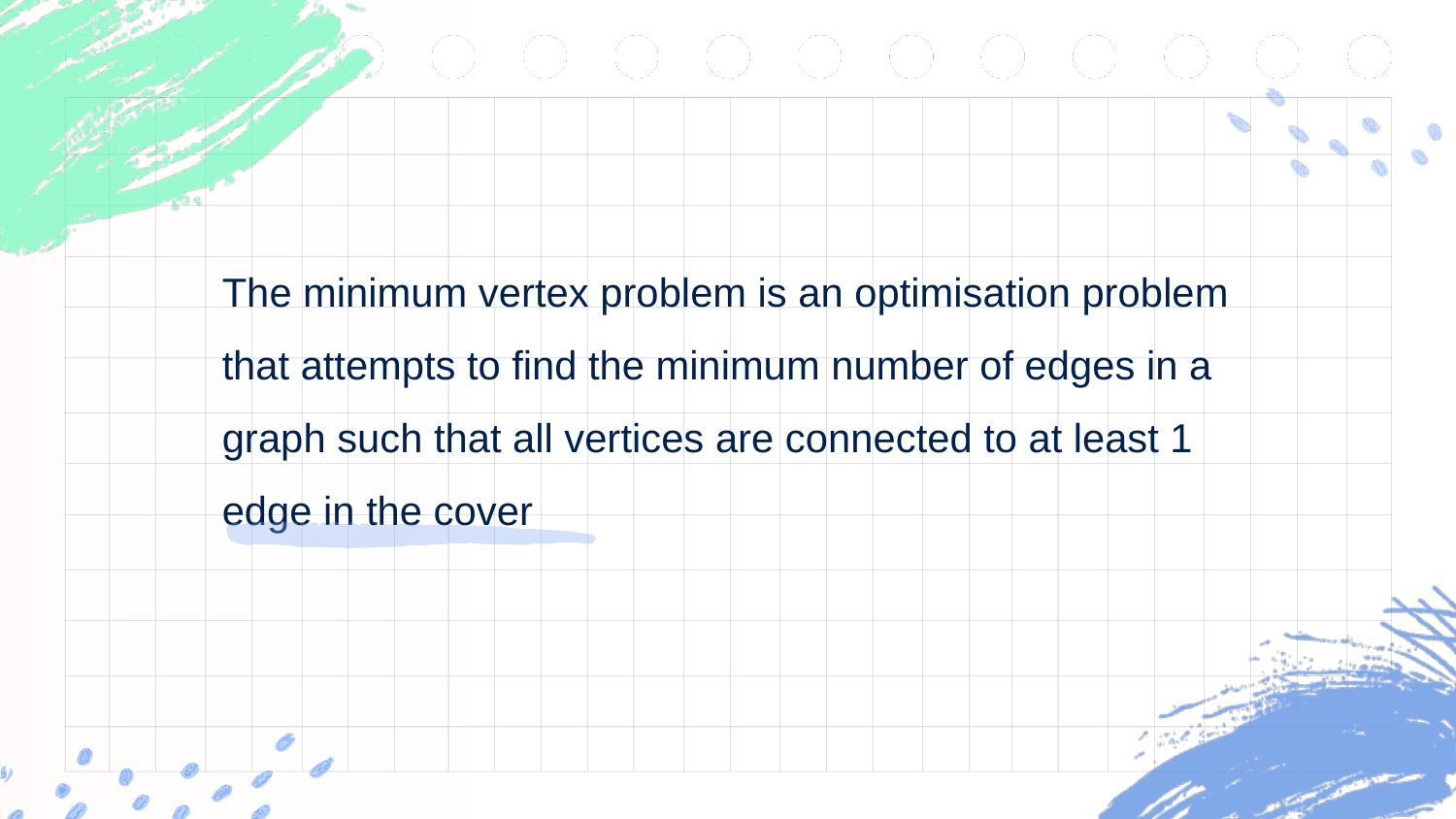

The minimum vertex problem is an optimisation problem that attempts to find the minimum number of edges in a graph such that all vertices are connected to at least 1 edge in the cover